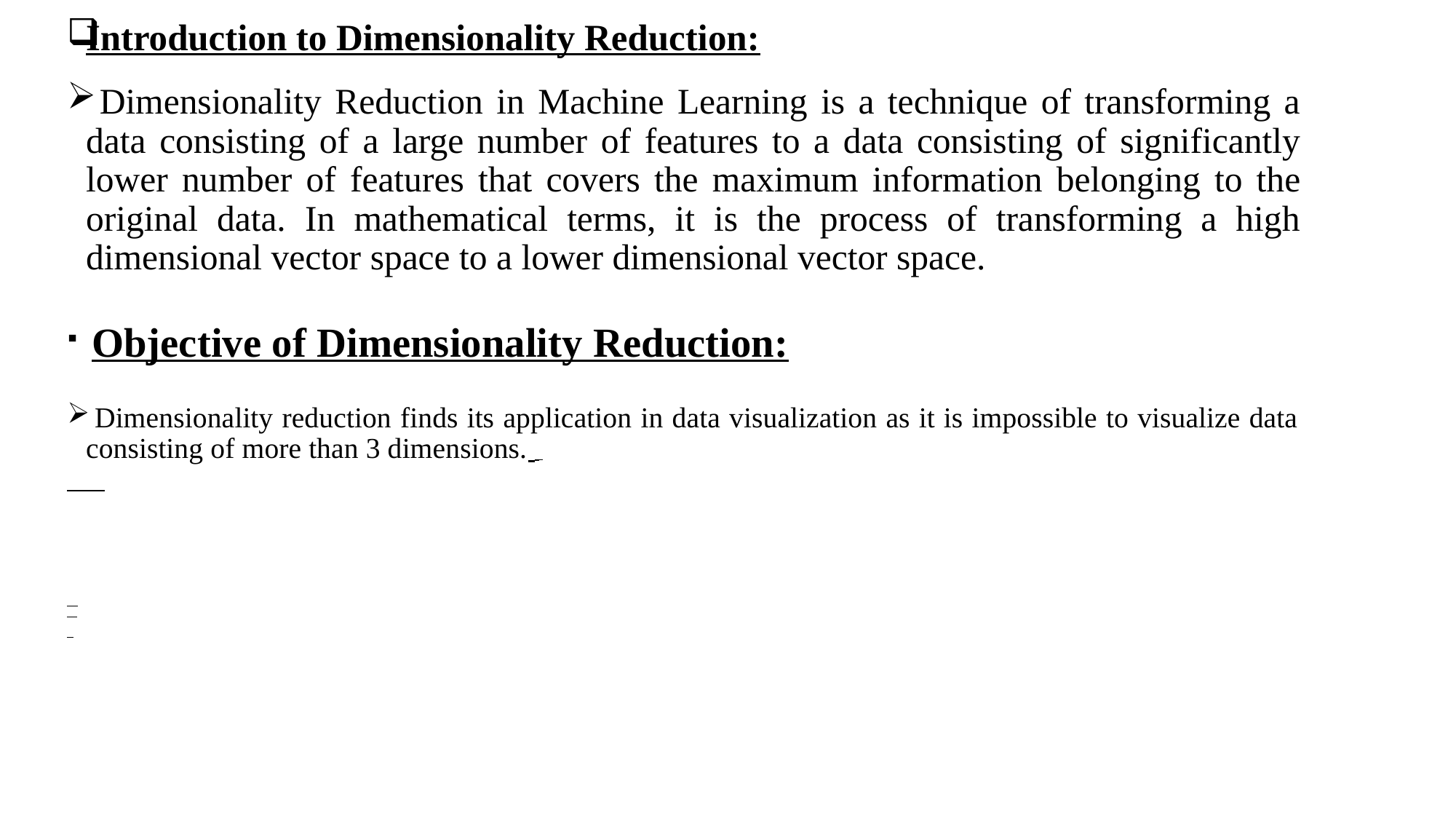

Introduction to Dimensionality Reduction:

 Dimensionality Reduction in Machine Learning is a technique of transforming a data consisting of a large number of features to a data consisting of significantly lower number of features that covers the maximum information belonging to the original data. In mathematical terms, it is the process of transforming a high dimensional vector space to a lower dimensional vector space.

 Objective of Dimensionality Reduction:

 Dimensionality reduction finds its application in data visualization as it is impossible to visualize data consisting of more than 3 dimensions.